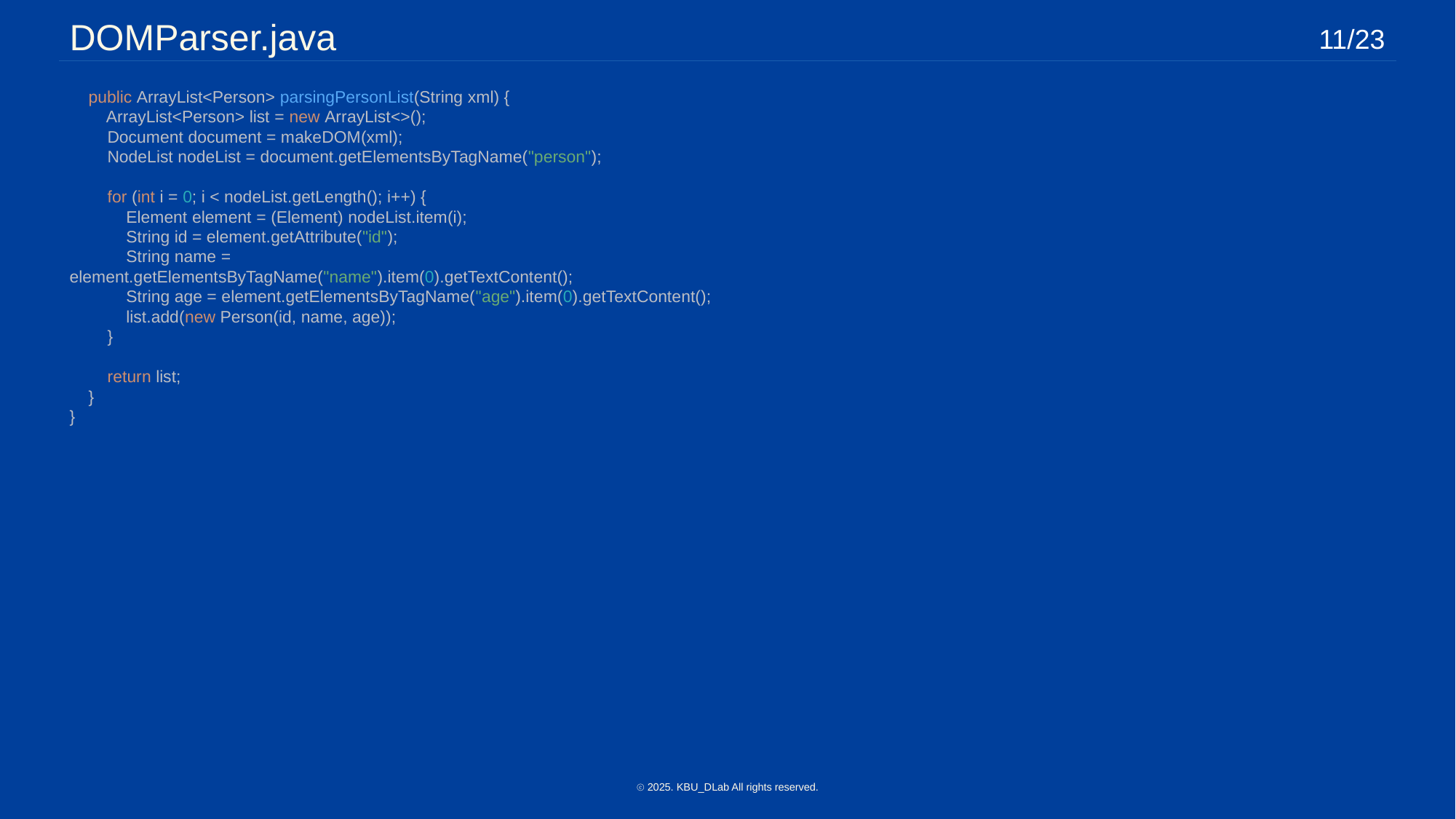

DOMParser.java
11/23
    public ArrayList<Person> parsingPersonList(String xml) {
        ArrayList<Person> list = new ArrayList<>();
        Document document = makeDOM(xml);
        NodeList nodeList = document.getElementsByTagName("person");
        for (int i = 0; i < nodeList.getLength(); i++) {
            Element element = (Element) nodeList.item(i);
            String id = element.getAttribute("id");
            String name = element.getElementsByTagName("name").item(0).getTextContent();
            String age = element.getElementsByTagName("age").item(0).getTextContent();
            list.add(new Person(id, name, age));
        }
        return list;
    }
}